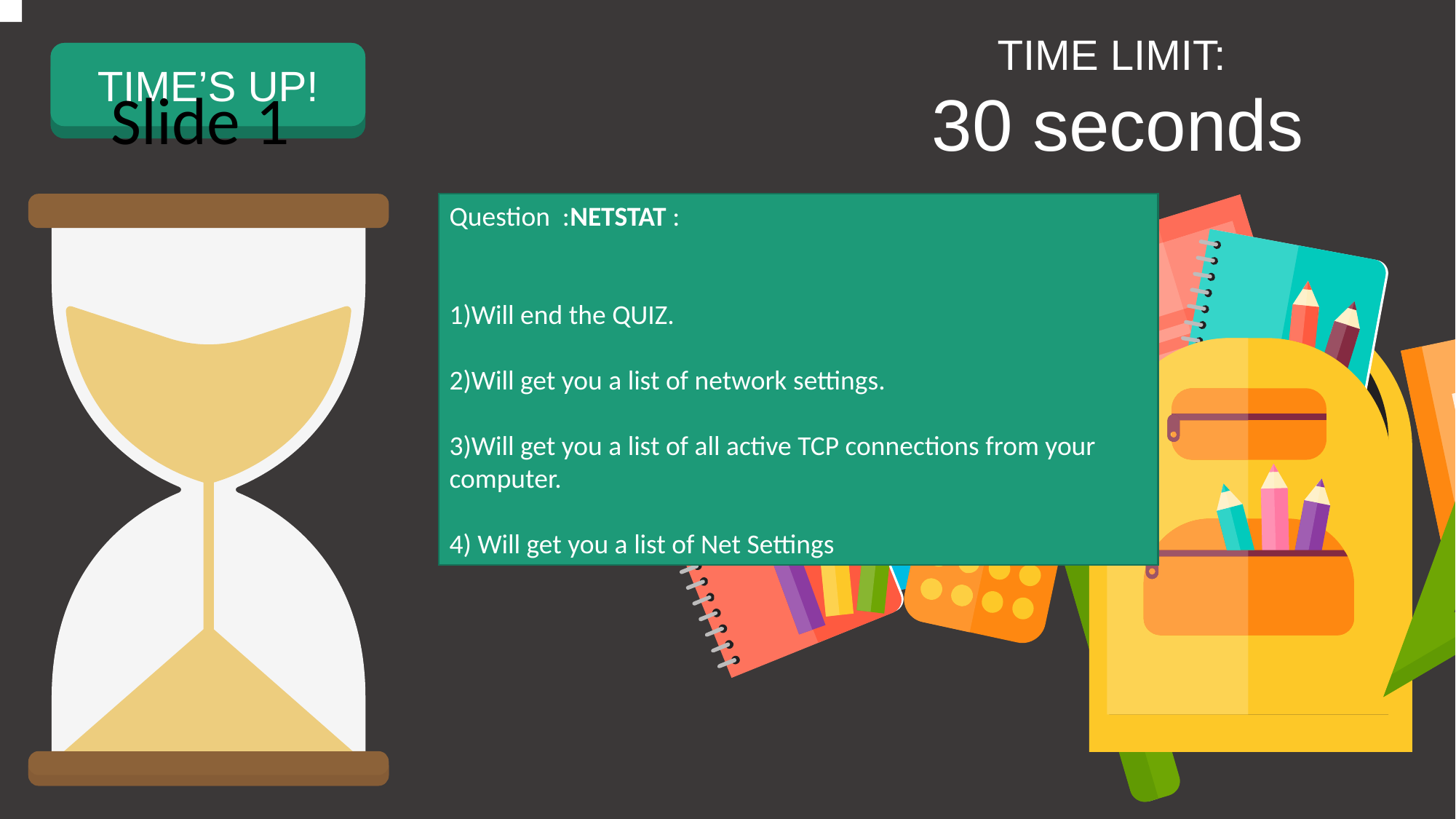

TIME LIMIT:
30 seconds
START TIMER

TIME’S UP!

# Slide 1
Question  :NETSTAT :

1)Will end the QUIZ.

2)Will get you a list of network settings.

3)Will get you a list of all active TCP connections from your computer.

4) Will get you a list of Net Settings